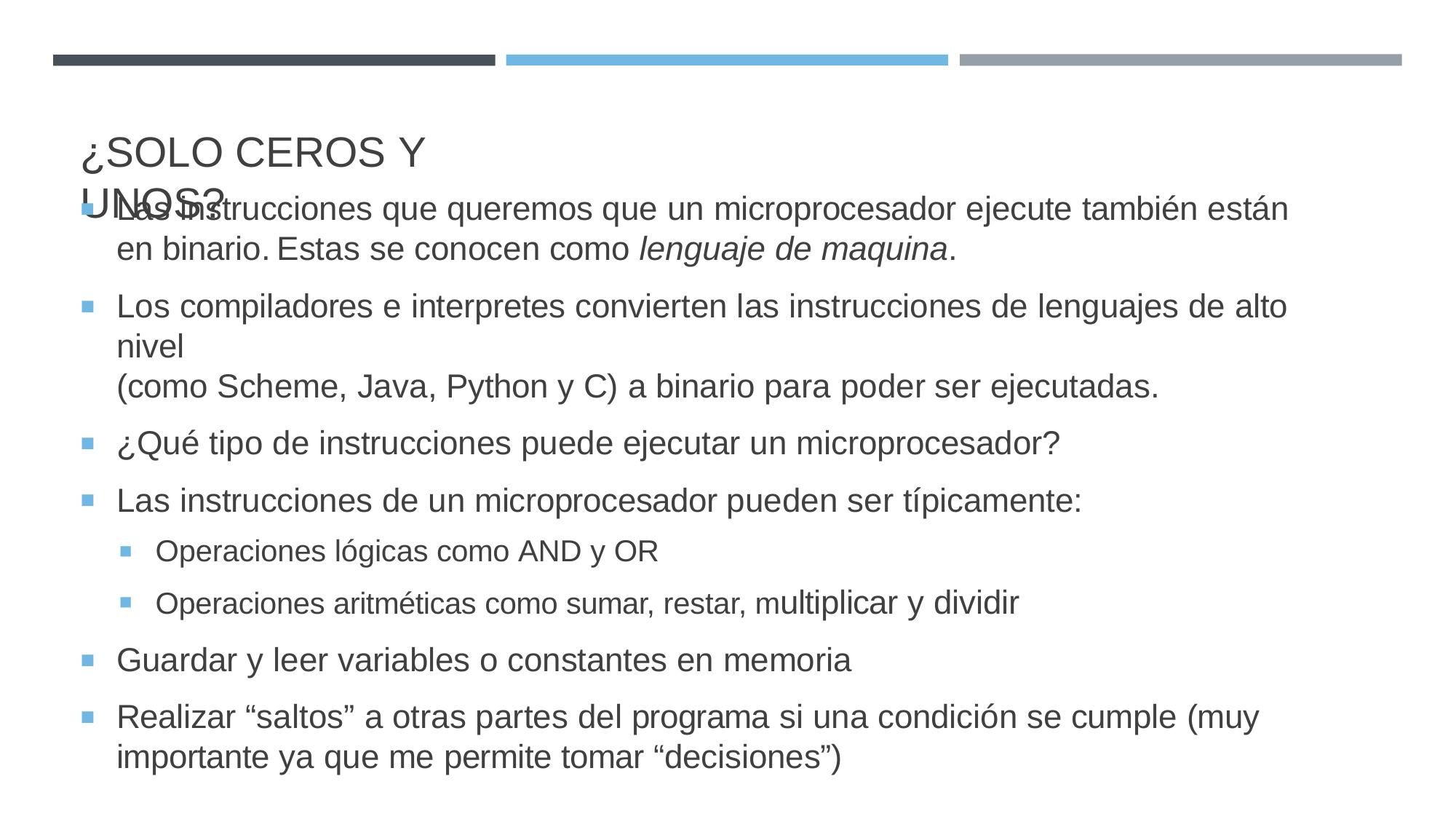

# ¿SOLO CEROS Y UNOS?
Las instrucciones que queremos que un microprocesador ejecute también están en binario.	Estas se conocen como lenguaje de maquina.
Los compiladores e interpretes convierten las instrucciones de lenguajes de alto nivel
(como Scheme, Java, Python y C) a binario para poder ser ejecutadas.
¿Qué tipo de instrucciones puede ejecutar un microprocesador?
Las instrucciones de un microprocesador pueden ser típicamente:
Operaciones lógicas como AND y OR
Operaciones aritméticas como sumar, restar, multiplicar y dividir
Guardar y leer variables o constantes en memoria
Realizar “saltos” a otras partes del programa si una condición se cumple (muy
importante ya que me permite tomar “decisiones”)